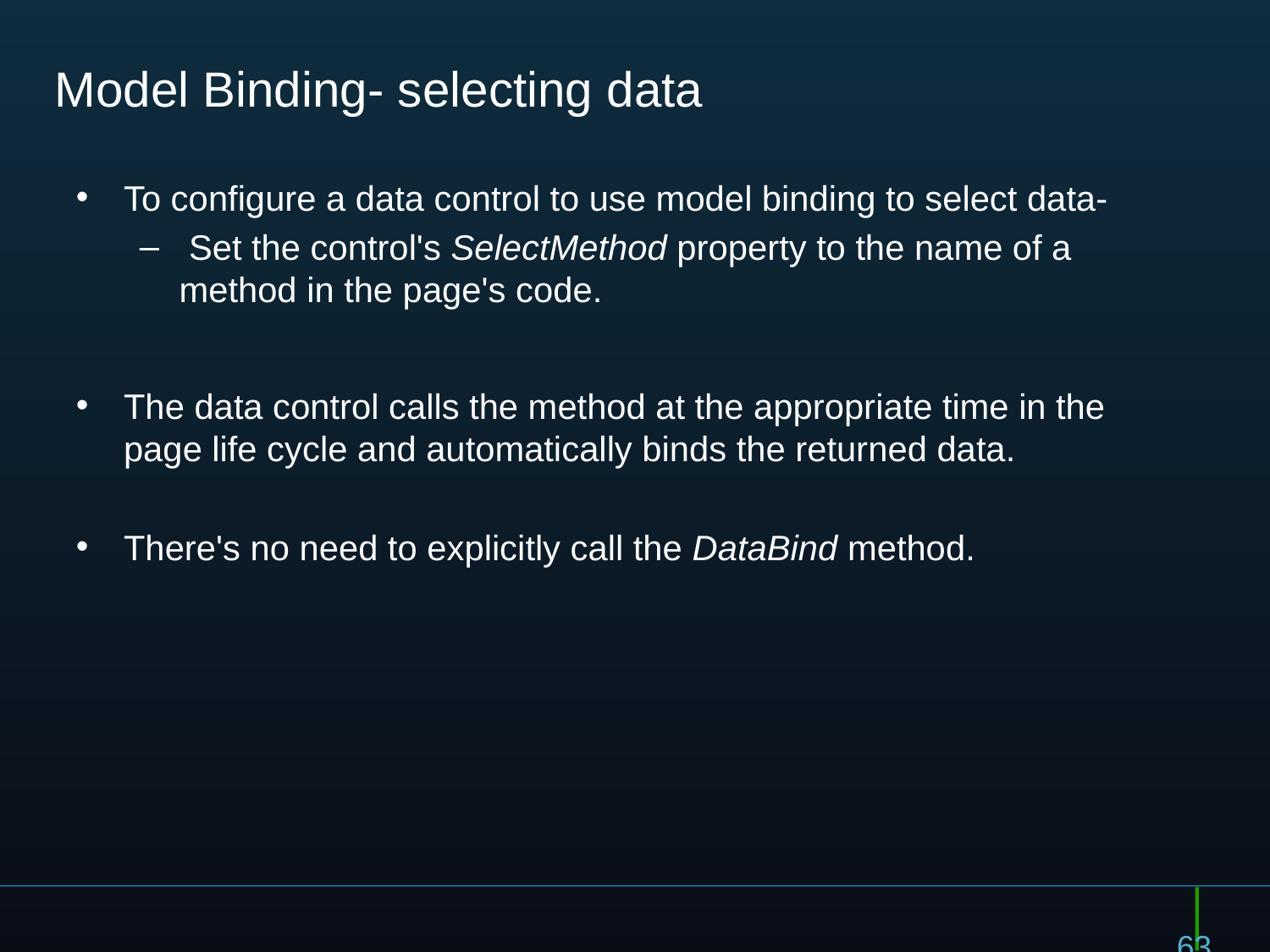

# Model Binding- selecting data
To configure a data control to use model binding to select data-
 Set the control's SelectMethod property to the name of a method in the page's code.

The data control calls the method at the appropriate time in the page life cycle and automatically binds the returned data.

There's no need to explicitly call the DataBind method.
63